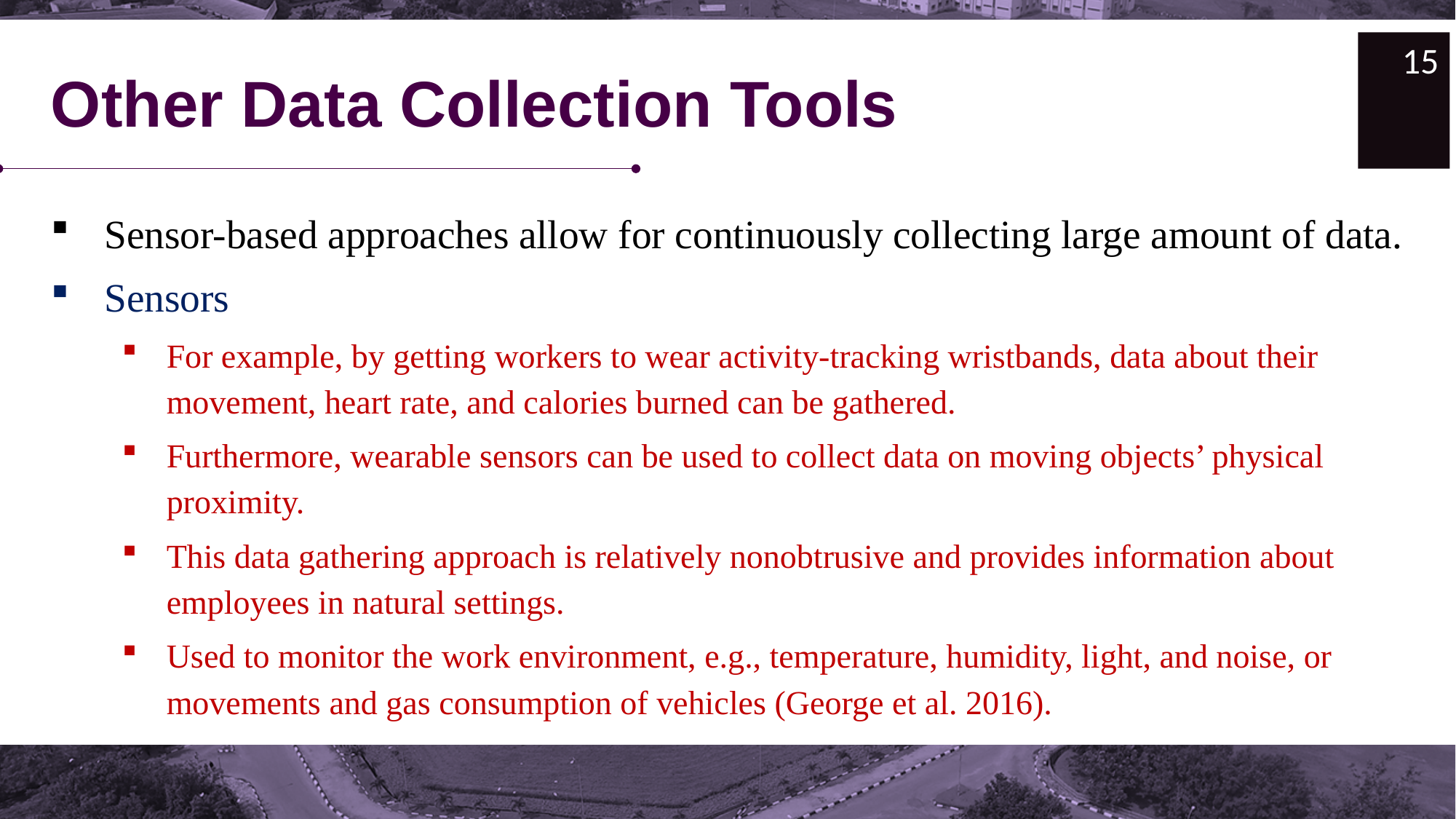

15
# Other Data Collection Tools
Sensor-based approaches allow for continuously collecting large amount of data.
Sensors
For example, by getting workers to wear activity-tracking wristbands, data about their movement, heart rate, and calories burned can be gathered.
Furthermore, wearable sensors can be used to collect data on moving objects’ physical proximity.
This data gathering approach is relatively nonobtrusive and provides information about employees in natural settings.
Used to monitor the work environment, e.g., temperature, humidity, light, and noise, or movements and gas consumption of vehicles (George et al. 2016).